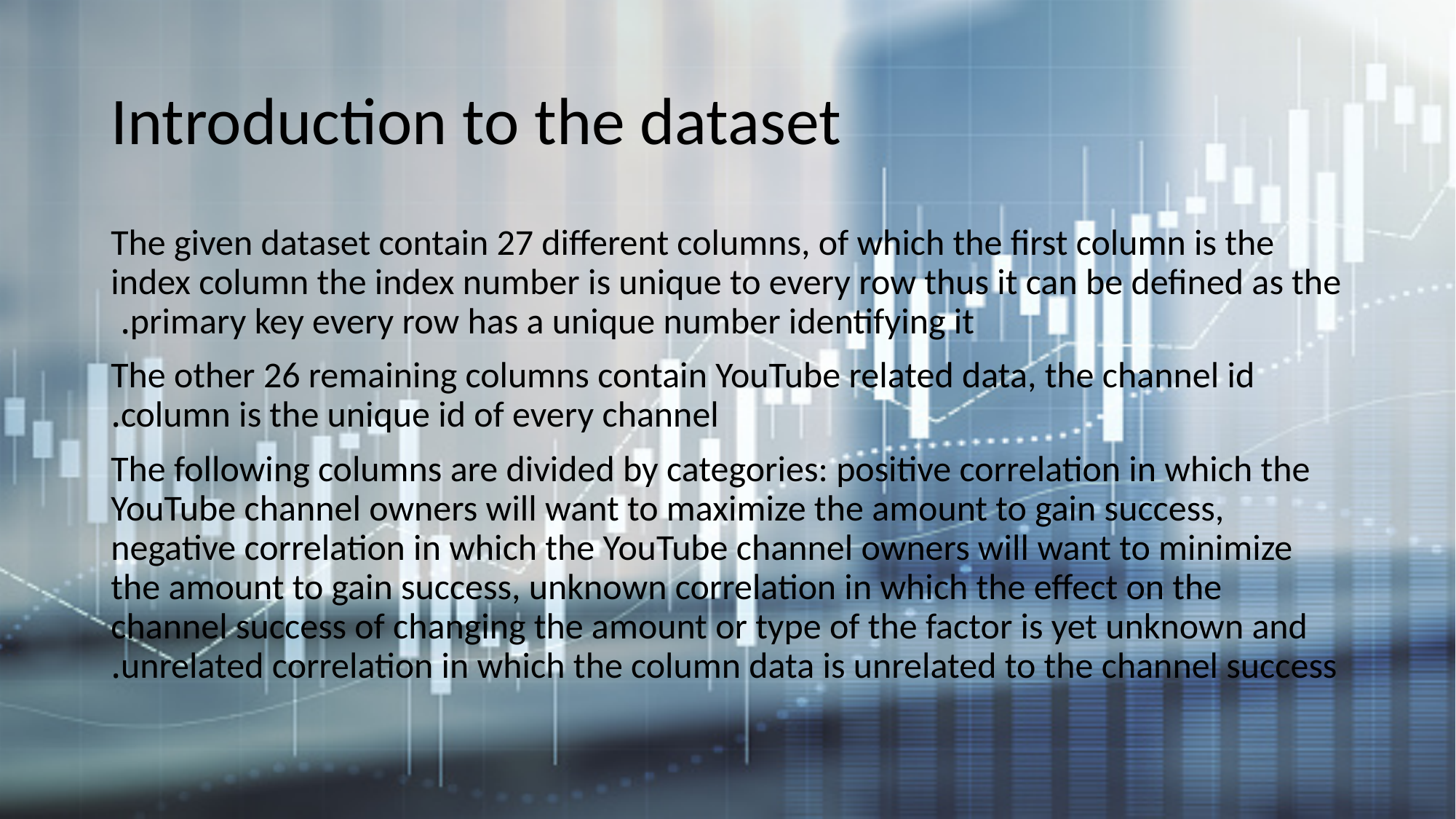

# Introduction to the dataset
The given dataset contain 27 different columns, of which the first column is the index column the index number is unique to every row thus it can be defined as the primary key every row has a unique number identifying it.
The other 26 remaining columns contain YouTube related data, the channel id column is the unique id of every channel.
The following columns are divided by categories: positive correlation in which the YouTube channel owners will want to maximize the amount to gain success, negative correlation in which the YouTube channel owners will want to minimize the amount to gain success, unknown correlation in which the effect on the channel success of changing the amount or type of the factor is yet unknown and unrelated correlation in which the column data is unrelated to the channel success.